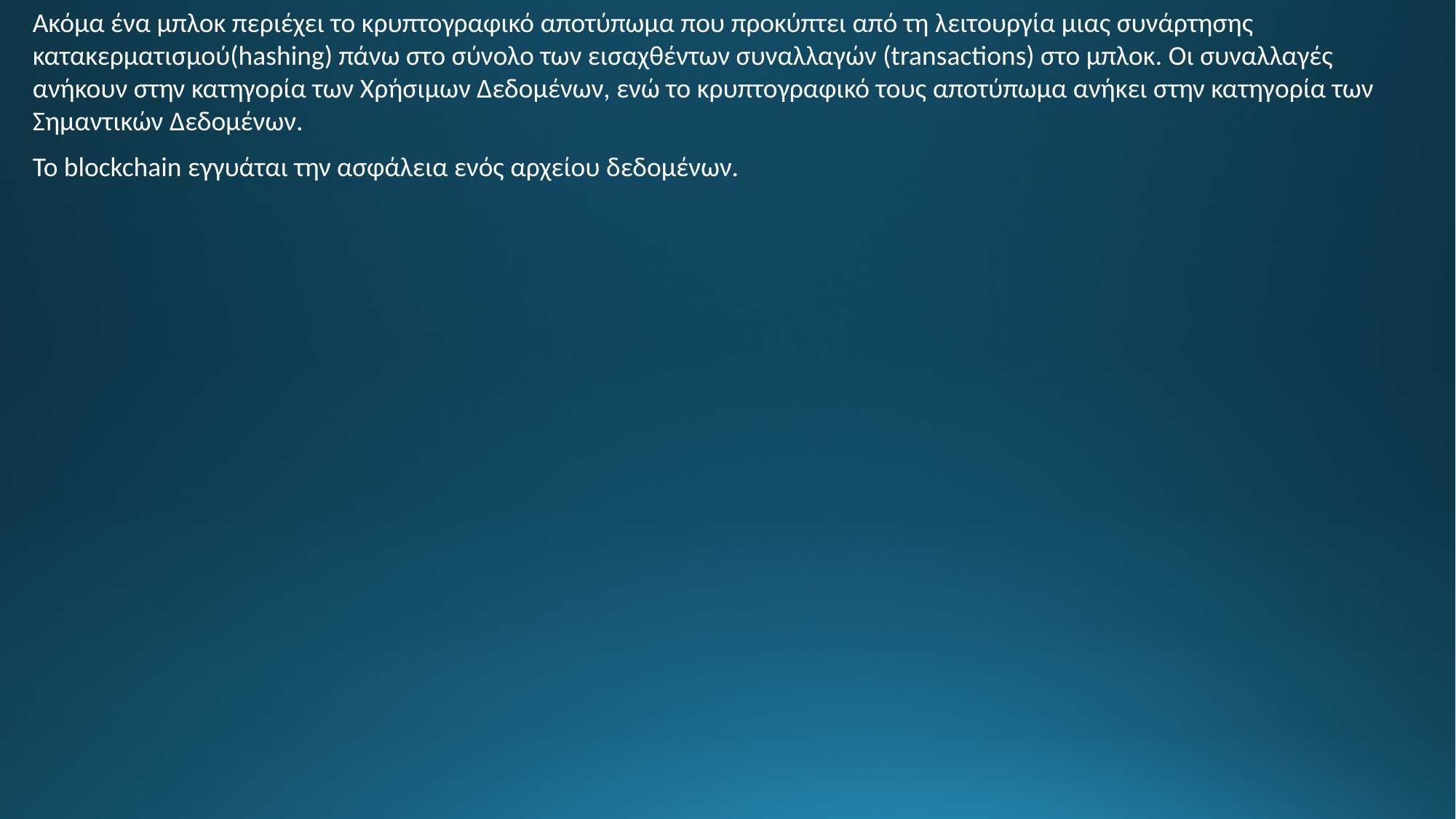

Ακόμα ένα μπλοκ περιέχει το κρυπτογραφικό αποτύπωμα που προκύπτει από τη λειτουργία μιας συνάρτησης κατακερματισμού(hashing) πάνω στο σύνολο των εισαχθέντων συναλλαγών (transactions) στο μπλοκ. Οι συναλλαγές ανήκουν στην κατηγορία των Χρήσιμων Δεδομένων, ενώ το κρυπτογραφικό τους αποτύπωμα ανήκει στην κατηγορία των Σημαντικών Δεδομένων.
Το blockchain εγγυάται την ασφάλεια ενός αρχείου δεδομένων.